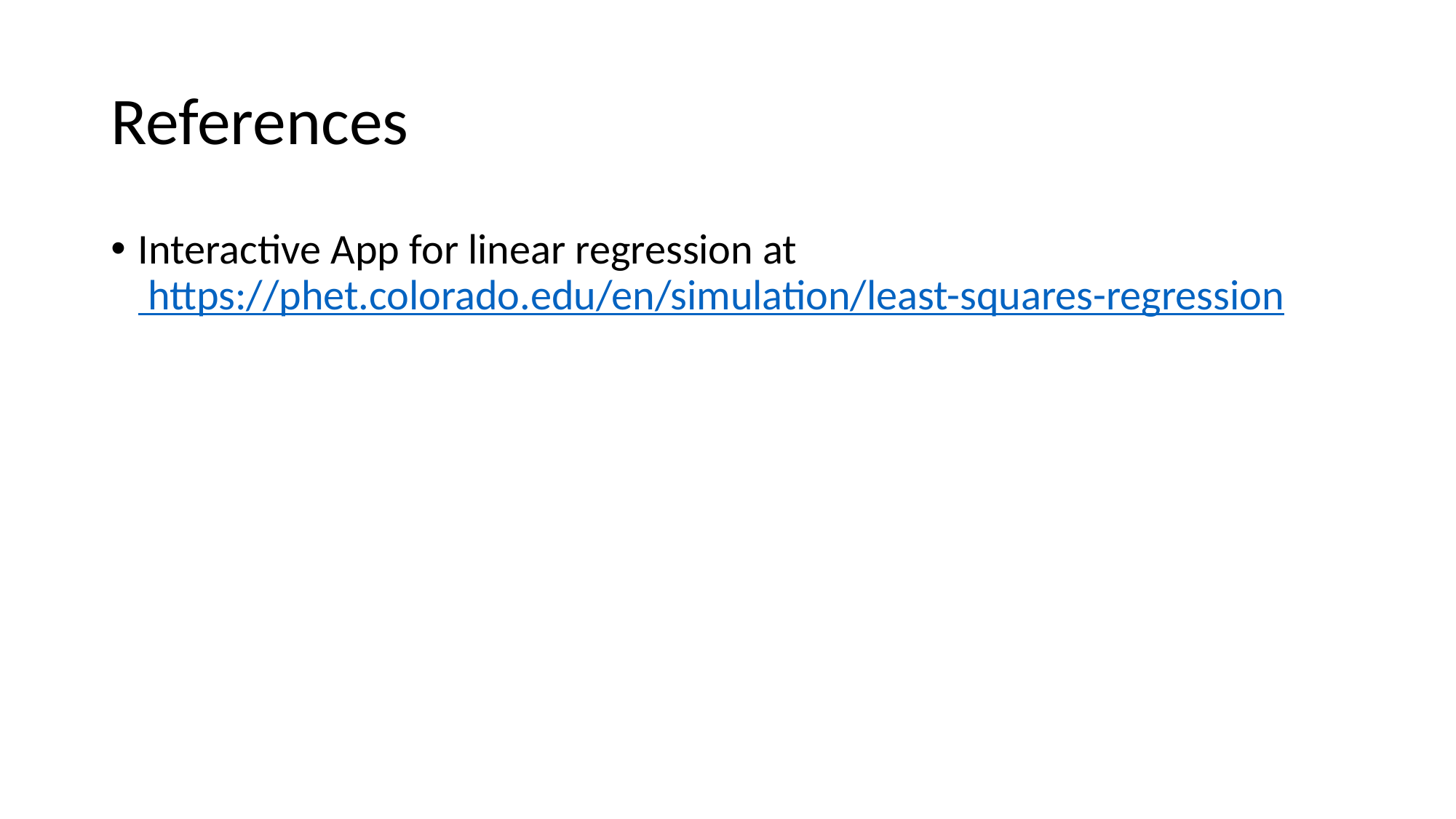

# References
Interactive App for linear regression at https://phet.colorado.edu/en/simulation/least-squares-regression